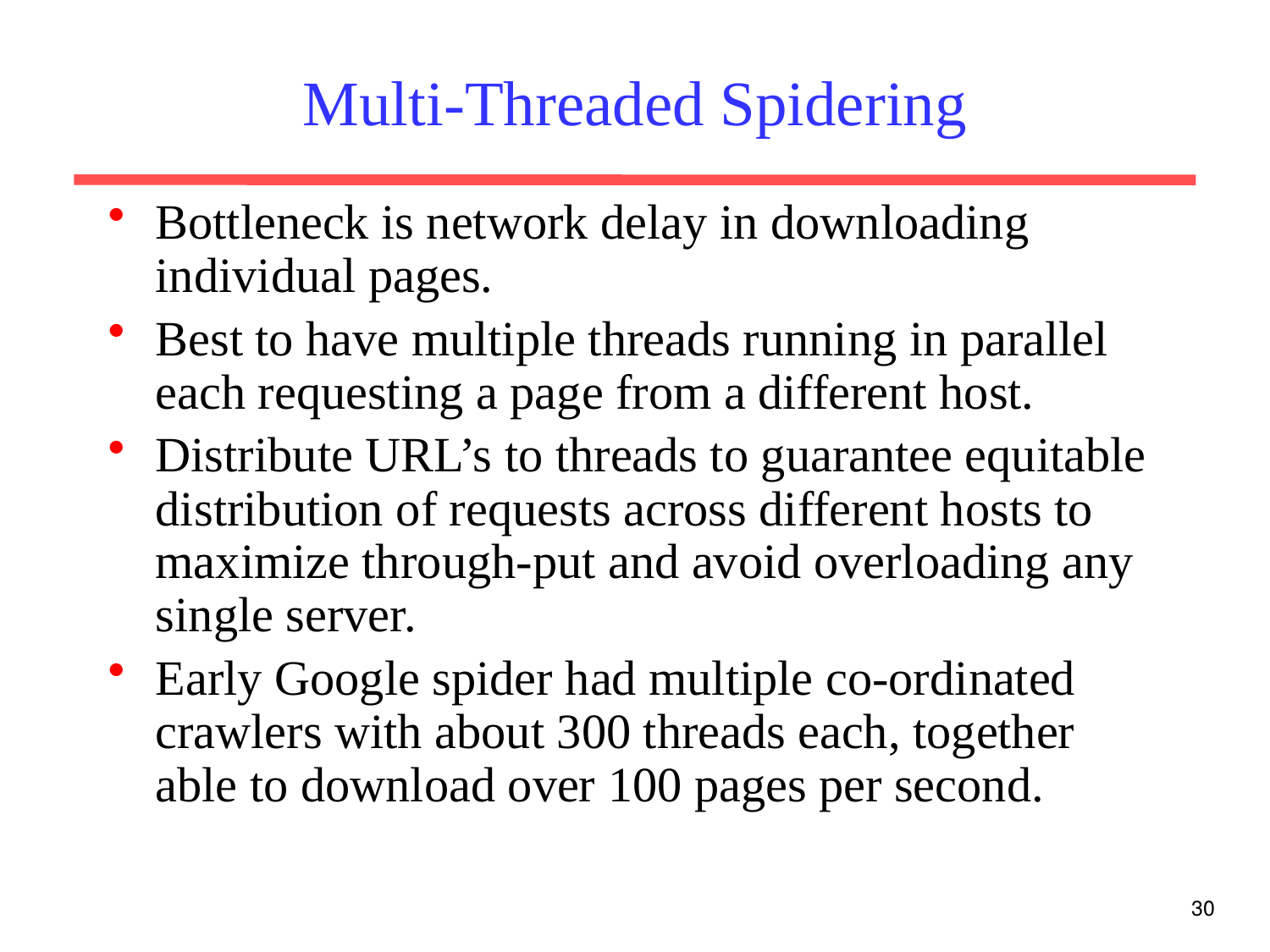

# Multi-Threaded Spidering
Bottleneck is network delay in downloading individual pages.
Best to have multiple threads running in parallel each requesting a page from a different host.
Distribute URL’s to threads to guarantee equitable distribution of requests across different hosts to maximize through-put and avoid overloading any single server.
Early Google spider had multiple co-ordinated crawlers with about 300 threads each, together able to download over 100 pages per second.

30